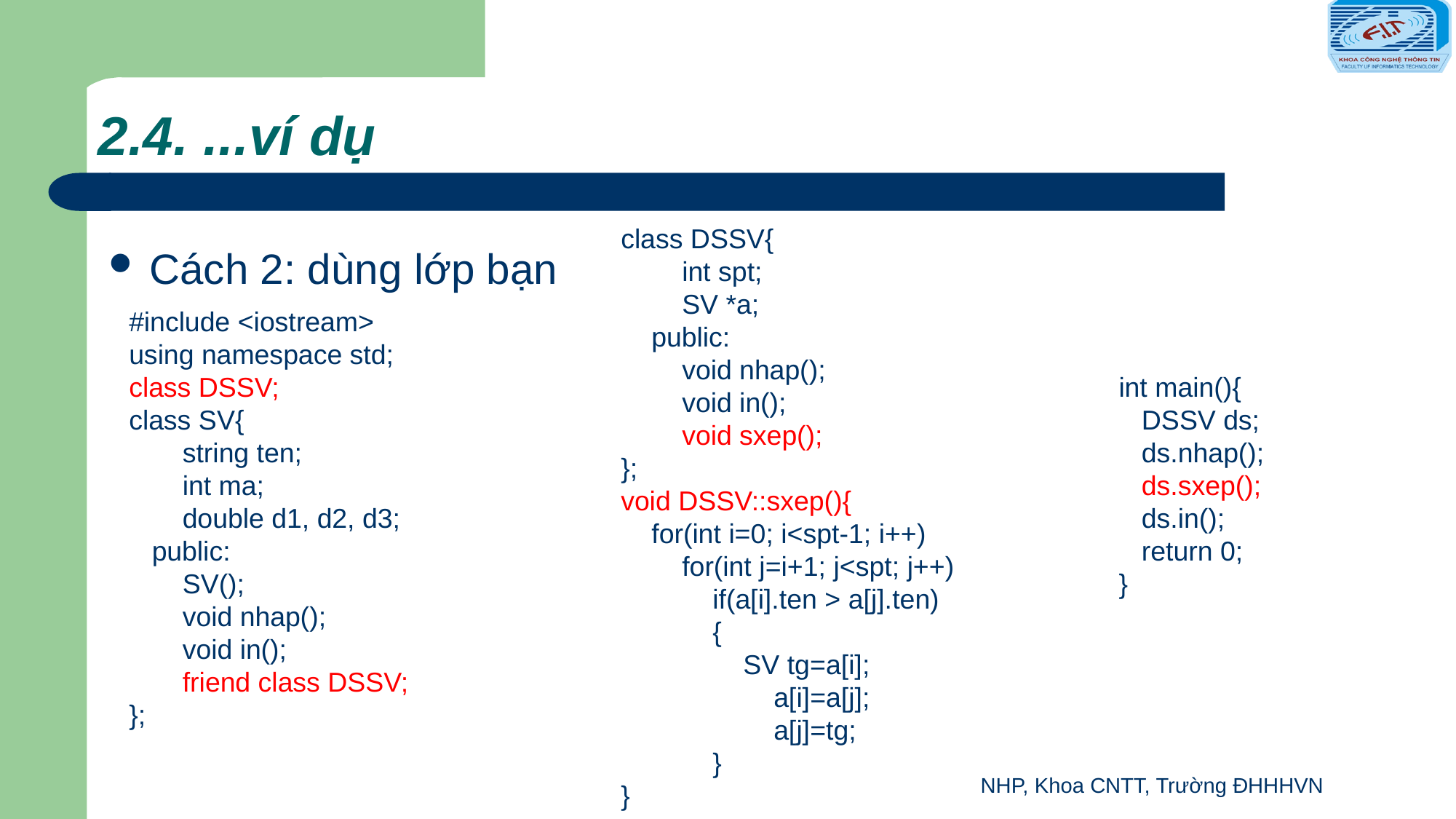

# 2.4. ...ví dụ
Cách 2: dùng lớp bạn

class DSSV{
        int spt;
        SV *a;
    public:
        void nhap();
        void in();
        void sxep();
};
void DSSV::sxep(){
    for(int i=0; i<spt-1; i++)
        for(int j=i+1; j<spt; j++)
            if(a[i].ten > a[j].ten)
            {
                SV tg=a[i];
                    a[i]=a[j];
                    a[j]=tg;
            }
}
#include <iostream>
using namespace std;
class DSSV;
class SV{
       string ten;
       int ma;
       double d1, d2, d3;
   public:
       SV();
       void nhap();
       void in();
       friend class DSSV;
};
int main(){
   DSSV ds;
   ds.nhap();
   ds.sxep();
   ds.in();
   return 0;
}
NHP, Khoa CNTT, Trường ĐHHHVN